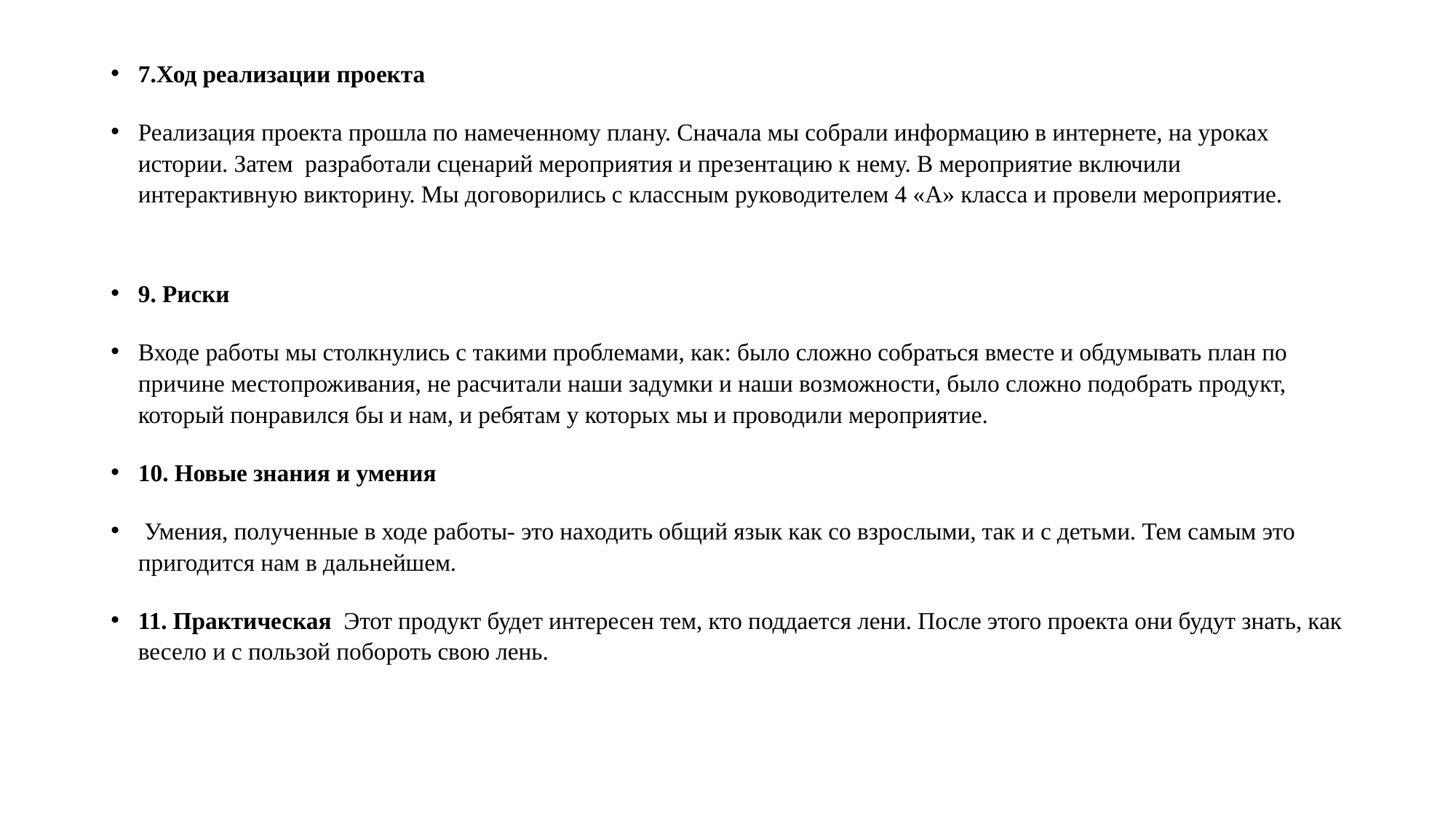

7.Ход реализации проекта
Реализация проекта прошла по намеченному плану. Сначала мы собрали информацию в интернете, на уроках истории. Затем  разработали сценарий мероприятия и презентацию к нему. В мероприятие включили интерактивную викторину. Мы договорились с классным руководителем 4 «А» класса и провели мероприятие.

9. Риски
Входе работы мы столкнулись с такими проблемами, как: было сложно собраться вместе и обдумывать план по причине местопроживания, не расчитали наши задумки и наши возможности, было сложно подобрать продукт, который понравился бы и нам, и ребятам у которых мы и проводили мероприятие.
10. Новые знания и умения
 Умения, полученные в ходе работы- это находить общий язык как со взрослыми, так и с детьми. Тем самым это пригодится нам в дальнейшем.
11. Практическая  Этот продукт будет интересен тем, кто поддается лени. После этого проекта они будут знать, как весело и с пользой побороть свою лень.